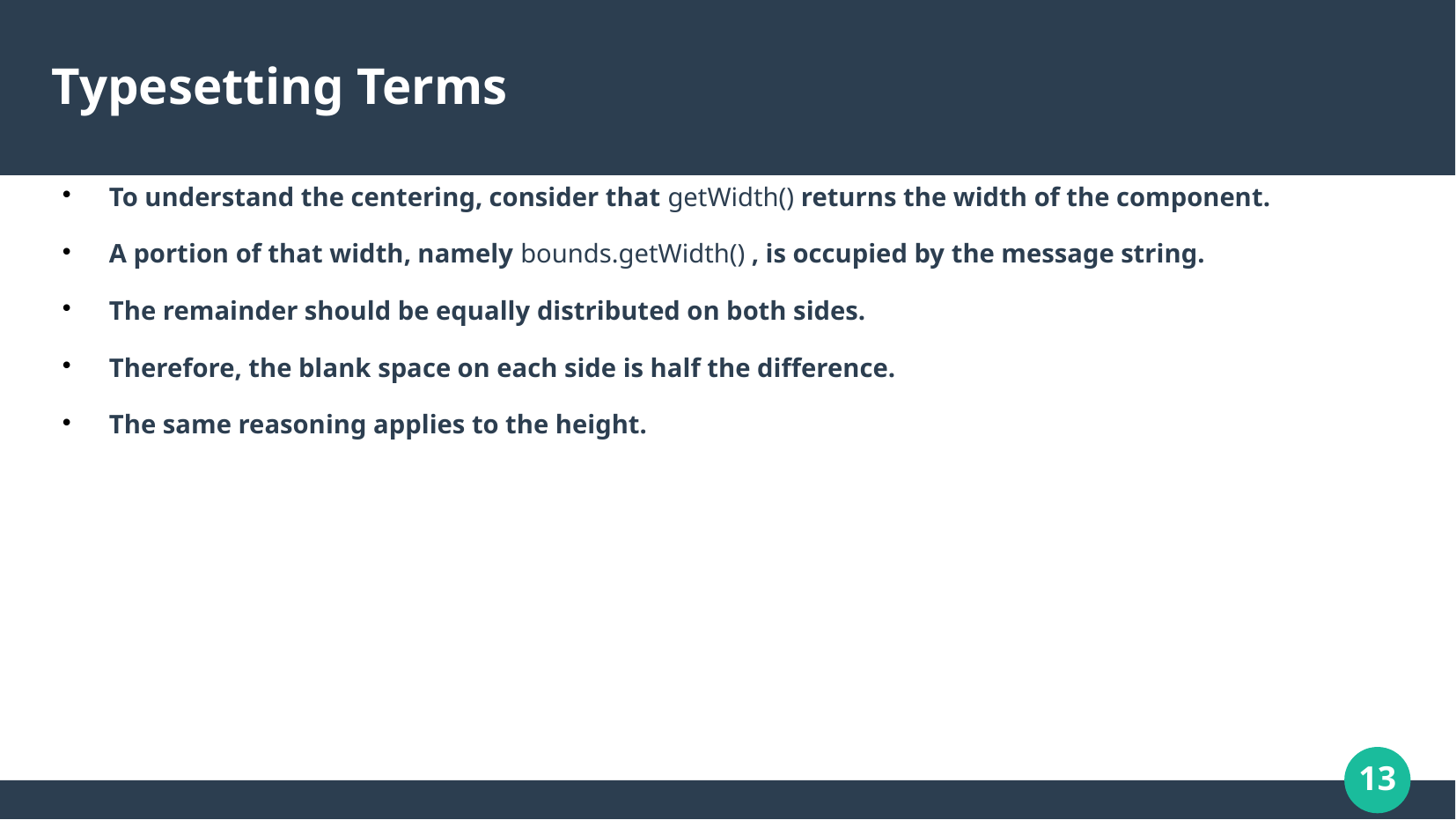

# Typesetting Terms
To understand the centering, consider that getWidth() returns the width of the component.
A portion of that width, namely bounds.getWidth() , is occupied by the message string.
The remainder should be equally distributed on both sides.
Therefore, the blank space on each side is half the difference.
The same reasoning applies to the height.